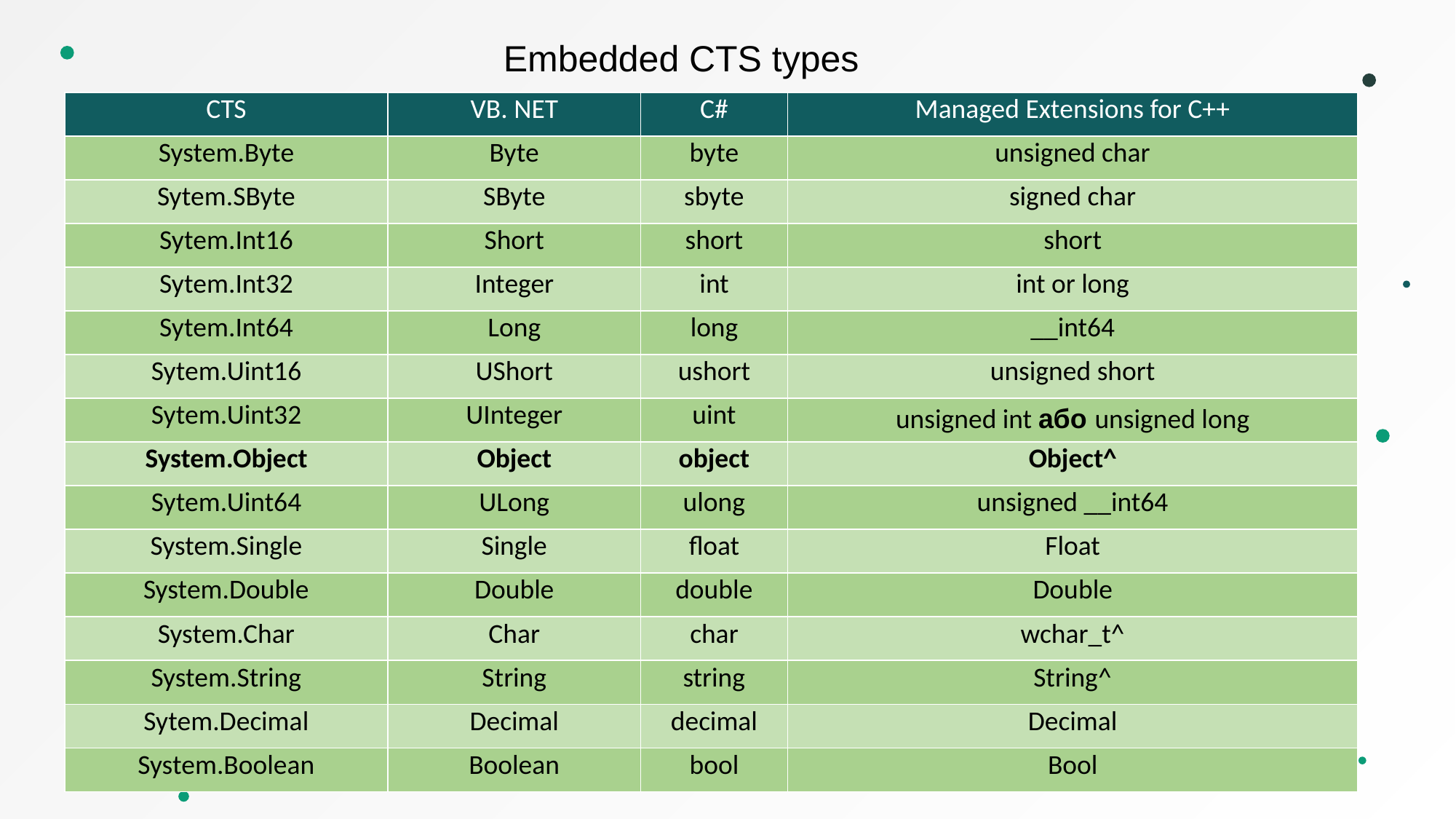

Embedded CTS types

| CTS | VB. NET | C# | Managed Extensions for C++ |
| --- | --- | --- | --- |
| System.Byte | Byte | byte | unsigned char |
| Sytem.SByte | SByte | sbyte | signed char |
| Sytem.Int16 | Short | short | short |
| Sytem.Int32 | Integer | int | int or long |
| Sytem.Int64 | Long | long | \_\_int64 |
| Sytem.Uint16 | UShort | ushort | unsigned short |
| Sytem.Uint32 | UInteger | uint | unsigned int або unsigned long |
| System.Object | Object | object | Object^ |
| Sytem.Uint64 | ULong | ulong | unsigned \_\_int64 |
| System.Single | Single | float | Float |
| System.Double | Double | double | Double |
| System.Char | Char | char | wchar\_t^ |
| System.String | String | string | String^ |
| Sytem.Decimal | Decimal | decimal | Decimal |
| System.Boolean | Boolean | bool | Bool |